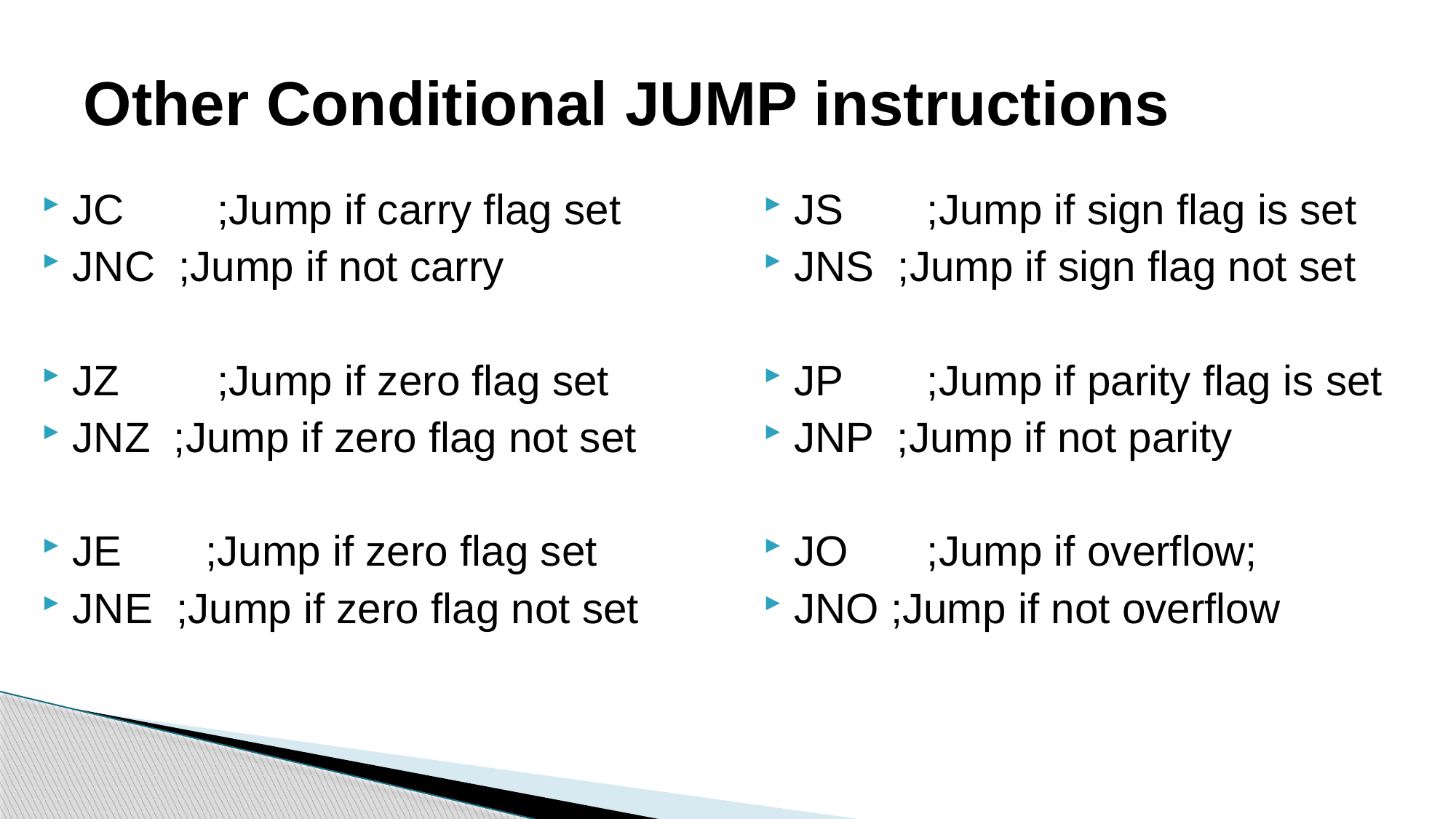

# Other Conditional JUMP instructions
JC	   ;Jump if carry flag set
JNC  ;Jump if not carry

JZ 	   ;Jump if zero flag set
JNZ  ;Jump if zero flag not set

JE 	  ;Jump if zero flag set
JNE  ;Jump if zero flag not set

JS	  ;Jump if sign flag is set
JNS  ;Jump if sign flag not set

JP 	  ;Jump if parity flag is set
JNP  ;Jump if not parity

JO	  ;Jump if overflow;
JNO ;Jump if not overflow